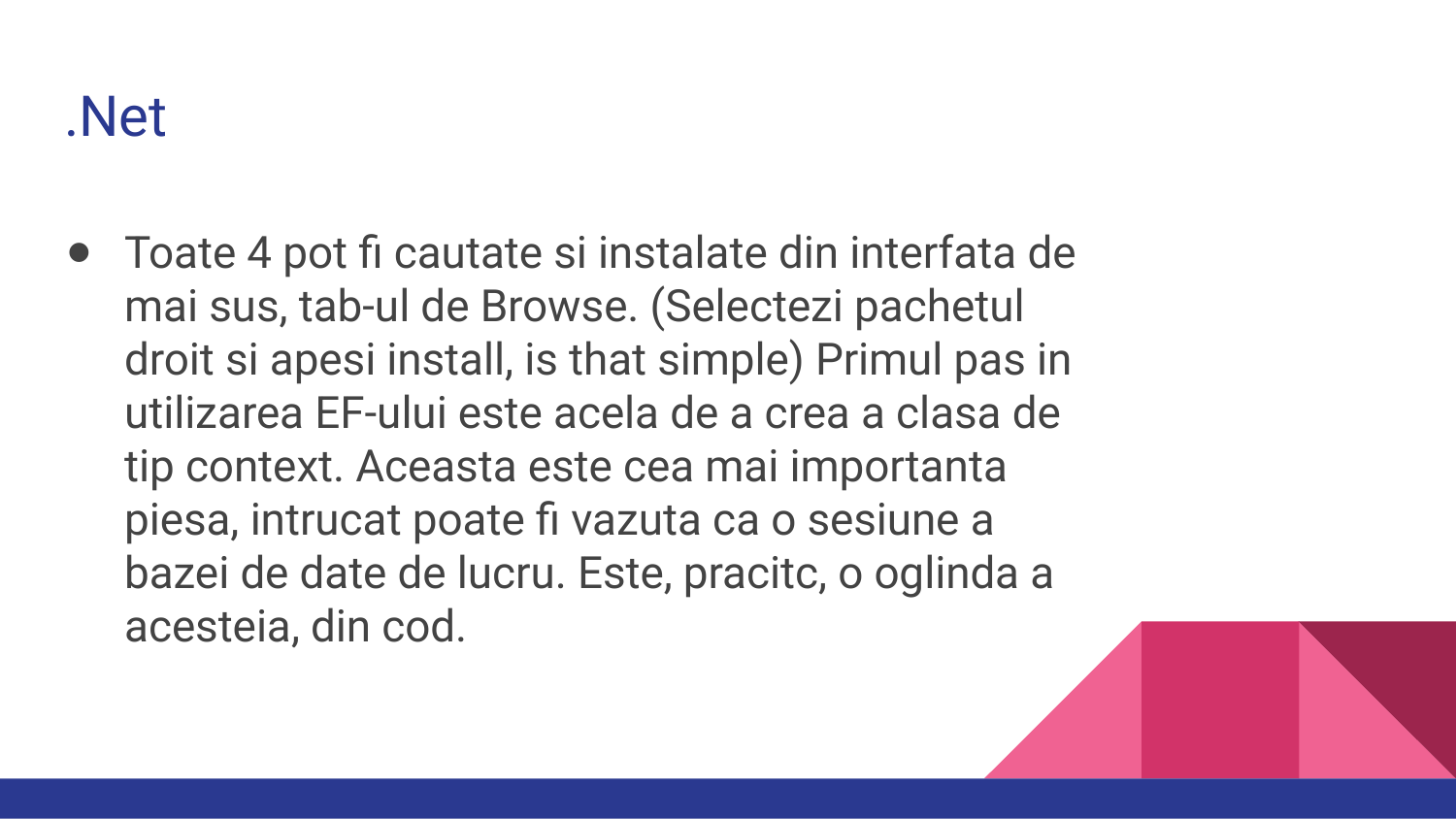

# .Net
Toate 4 pot fi cautate si instalate din interfata de mai sus, tab-ul de Browse. (Selectezi pachetul droit si apesi install, is that simple) Primul pas in utilizarea EF-ului este acela de a crea a clasa de tip context. Aceasta este cea mai importanta piesa, intrucat poate fi vazuta ca o sesiune a bazei de date de lucru. Este, pracitc, o oglinda a acesteia, din cod.